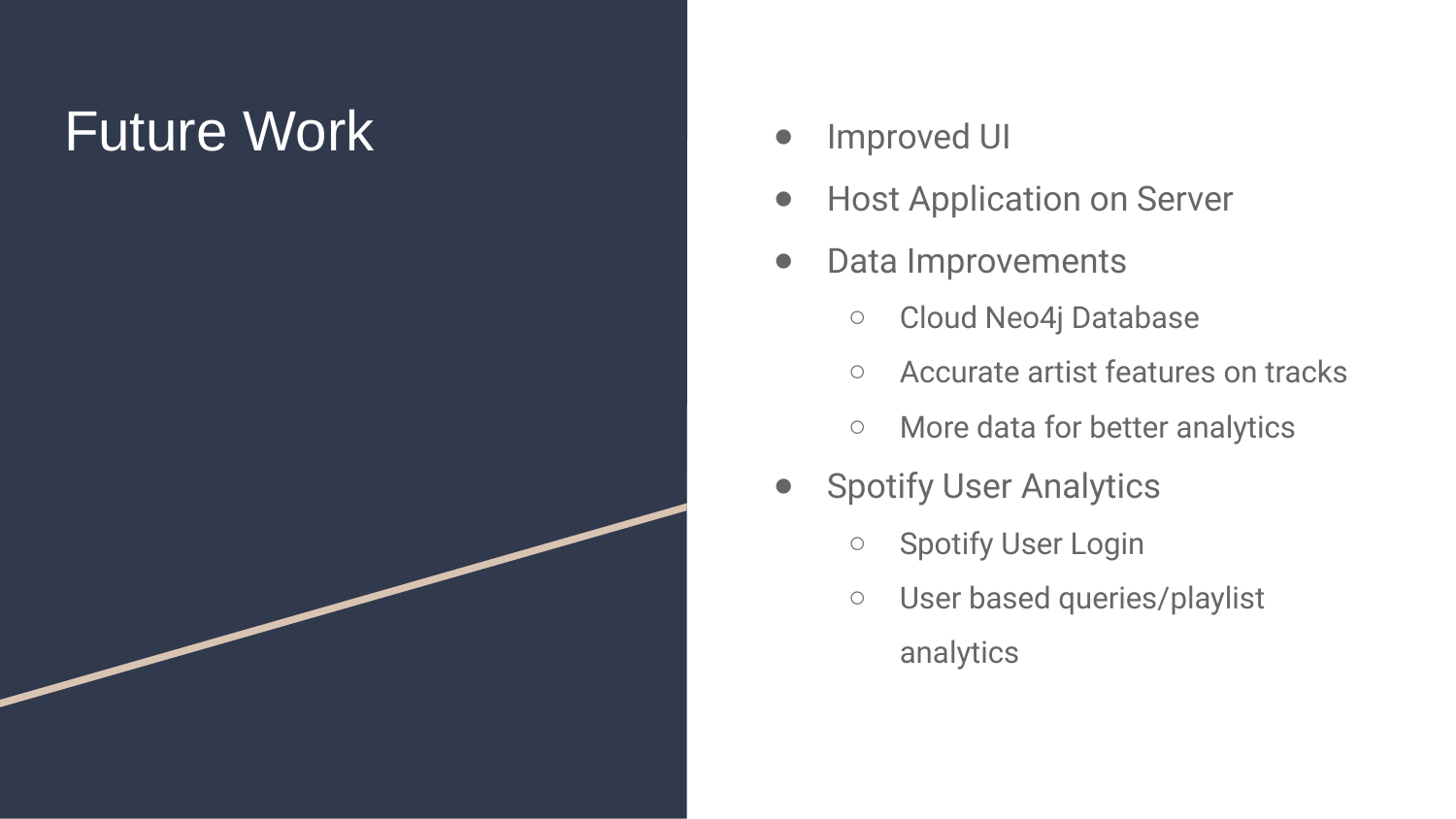

# Future Work
Improved UI
Host Application on Server
Data Improvements
Cloud Neo4j Database
Accurate artist features on tracks
More data for better analytics
Spotify User Analytics
Spotify User Login
User based queries/playlist analytics